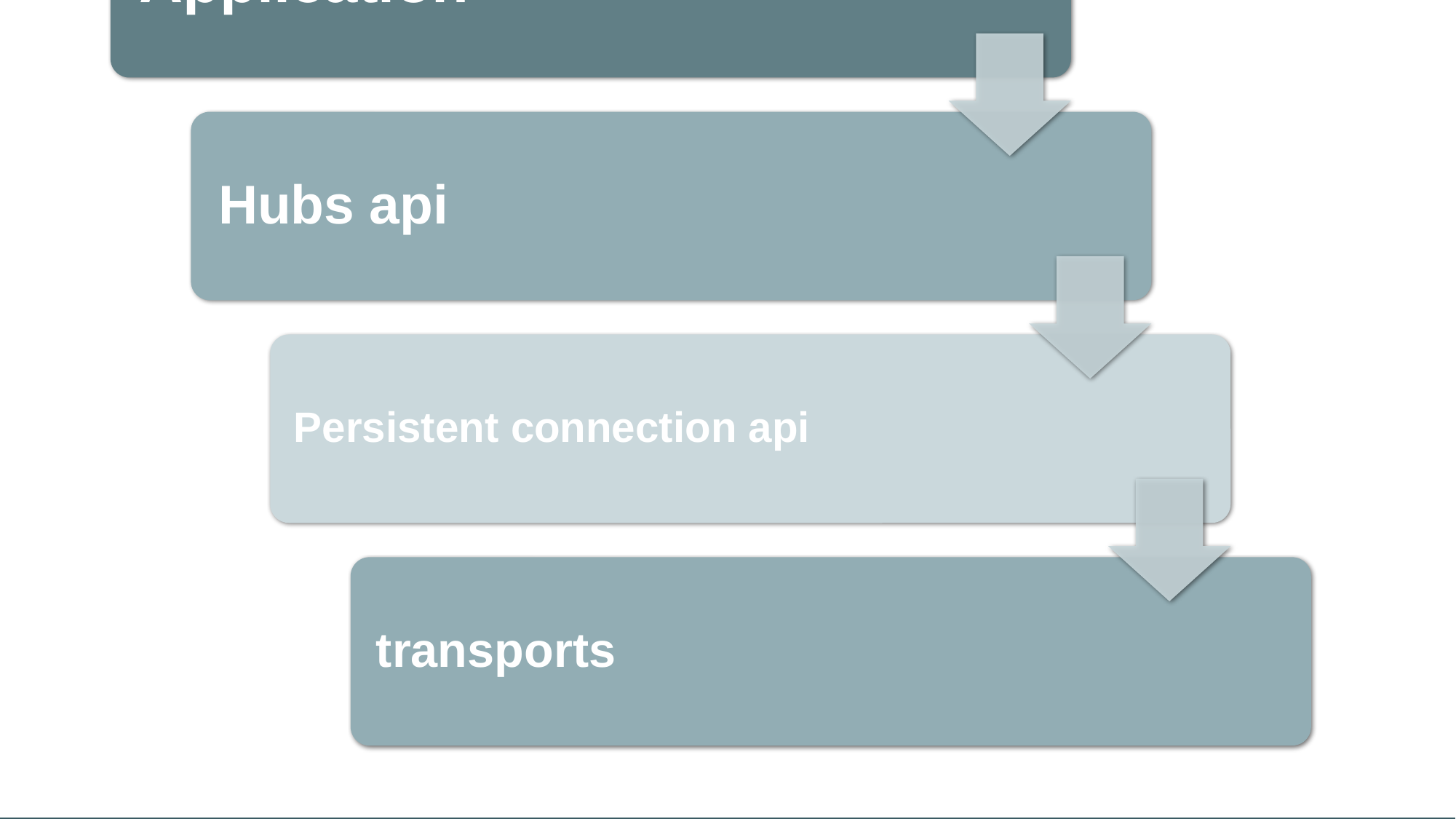

Application
Hubs api
Persistent connection api
transports